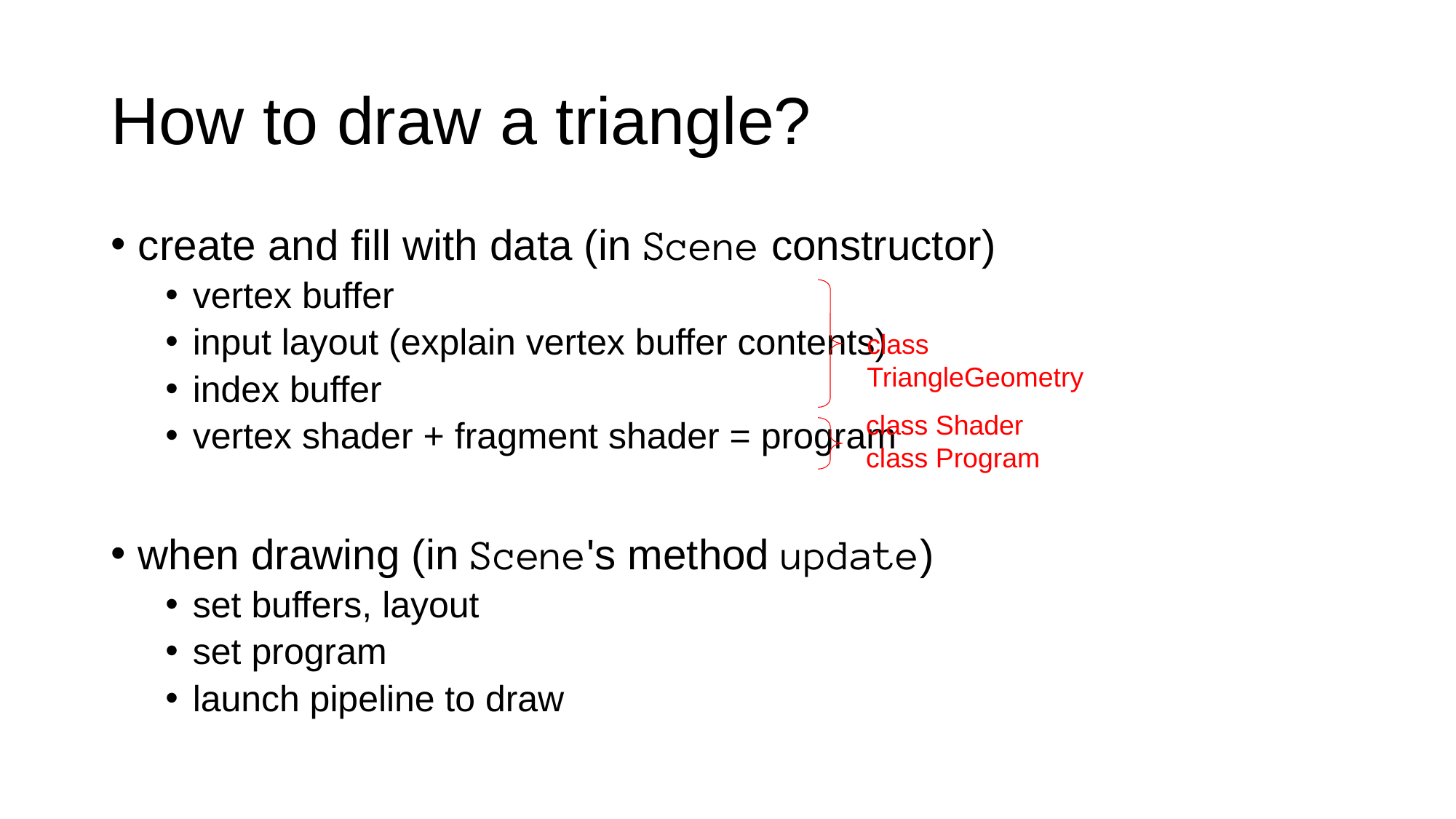

# How to draw a triangle?
create and fill with data (in Scene constructor)
vertex buffer
input layout (explain vertex buffer contents)
index buffer
vertex shader + fragment shader = program

when drawing (in Scene's method update)
set buffers, layout
set program
launch pipeline to draw

class TriangleGeometry
class Shader
class Program